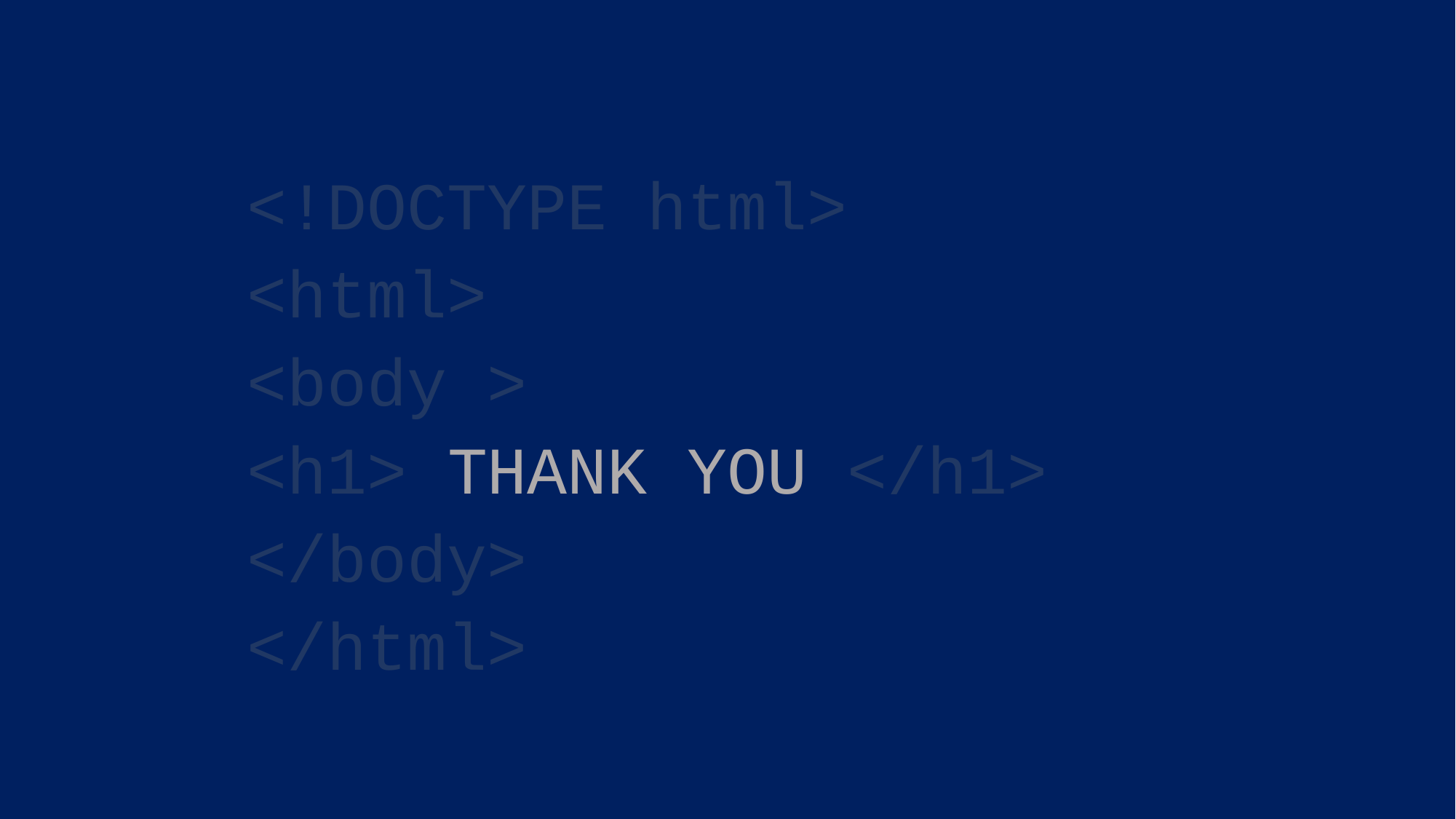

# <!DOCTYPE html> <html> <body > <h1> THANK YOU </h1> </body> </html>